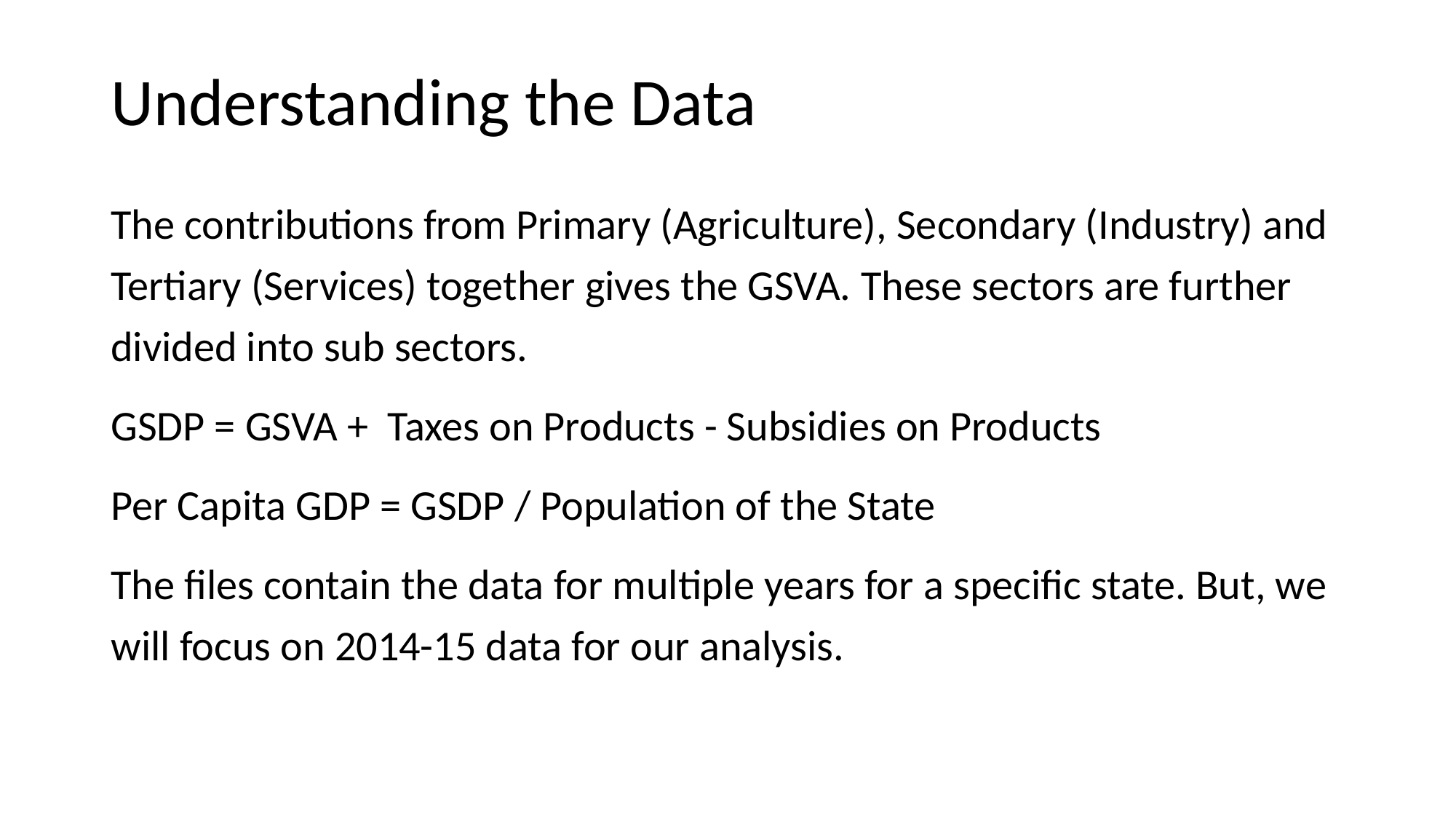

# Understanding the Data
The contributions from Primary (Agriculture), Secondary (Industry) and Tertiary (Services) together gives the GSVA. These sectors are further divided into sub sectors.
GSDP = GSVA +  Taxes on Products - Subsidies on Products
Per Capita GDP = GSDP / Population of the State
The files contain the data for multiple years for a specific state. But, we will focus on 2014-15 data for our analysis.